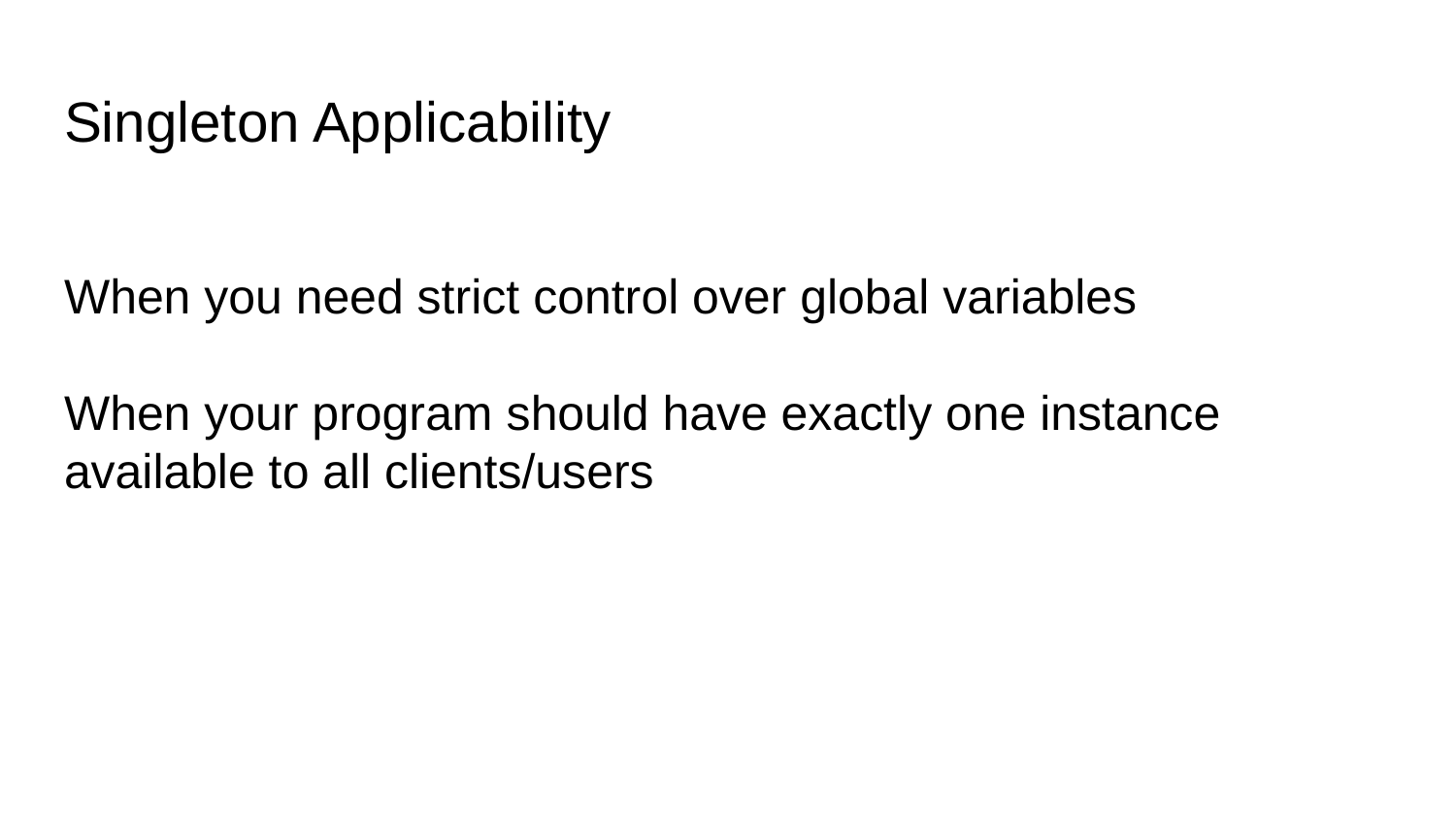

# Singleton Applicability
When you need strict control over global variables

When your program should have exactly one instance available to all clients/users